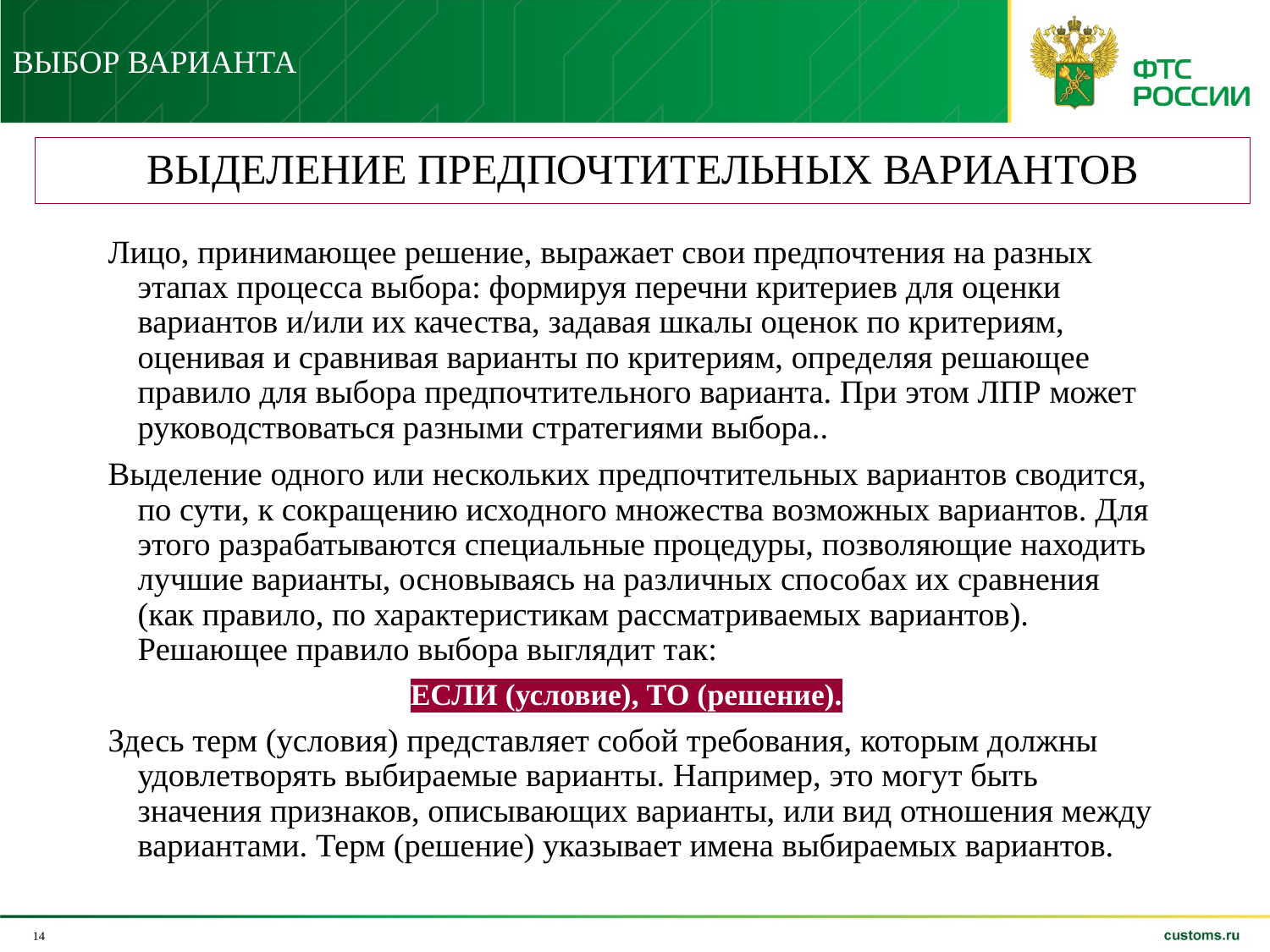

ВЫБОР ВАРИАНТА
# ВЫДЕЛЕНИЕ ПРЕДПОЧТИТЕЛЬНЫХ ВАРИАНТОВ
Лицо, принимающее решение, выражает свои предпочтения на разных этапах процесса выбора: формируя перечни критериев для оценки вариантов и/или их качества, задавая шкалы оценок по критериям, оценивая и сравнивая варианты по критериям, определяя решающее правило для выбора предпочтительного варианта. При этом ЛПР может руководствоваться разными стратегиями выбора..
Выделение одного или нескольких предпочтительных вариантов сводится, по сути, к сокращению исходного множества возможных вариантов. Для этого разрабатываются специальные процедуры, позволяющие находить лучшие варианты, основываясь на различных способах их сравнения (как правило, по характеристикам рассматриваемых вариантов). Решающее правило выбора выглядит так:
ЕСЛИ (условие), ТО (решение).
Здесь терм (условия) представляет собой требования, которым должны удовлетворять выбираемые варианты. Например, это могут быть значения признаков, описывающих варианты, или вид отношения между вариантами. Терм (решение) указывает имена выбираемых вариантов.

14